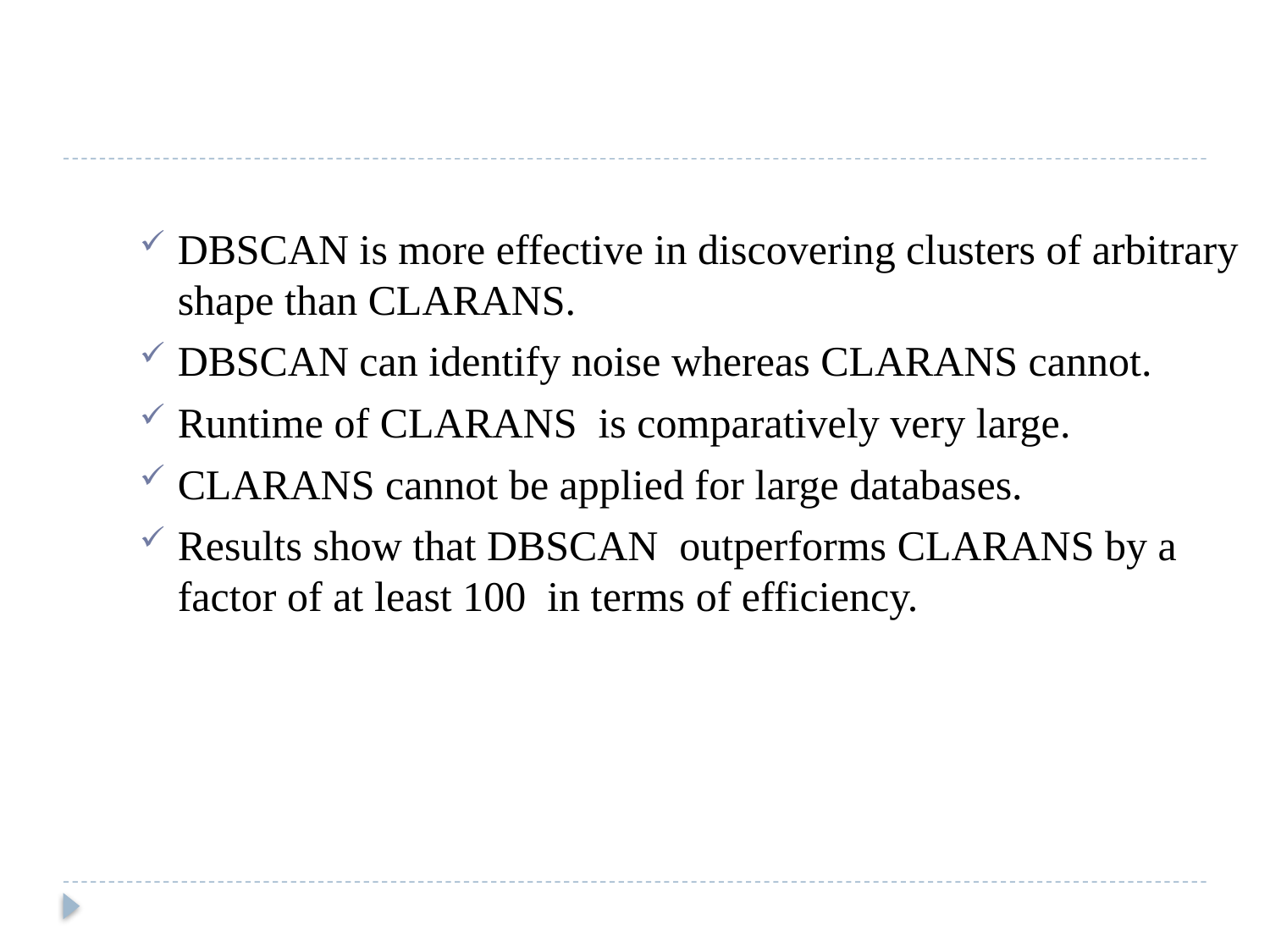

#

DBSCAN is more effective in discovering clusters of arbitrary shape than CLARANS.
DBSCAN can identify noise whereas CLARANS cannot.
Runtime of CLARANS  is comparatively very large.
CLARANS cannot be applied for large databases.
Results show that DBSCAN  outperforms CLARANS by a factor of at least 100  in terms of efficiency.